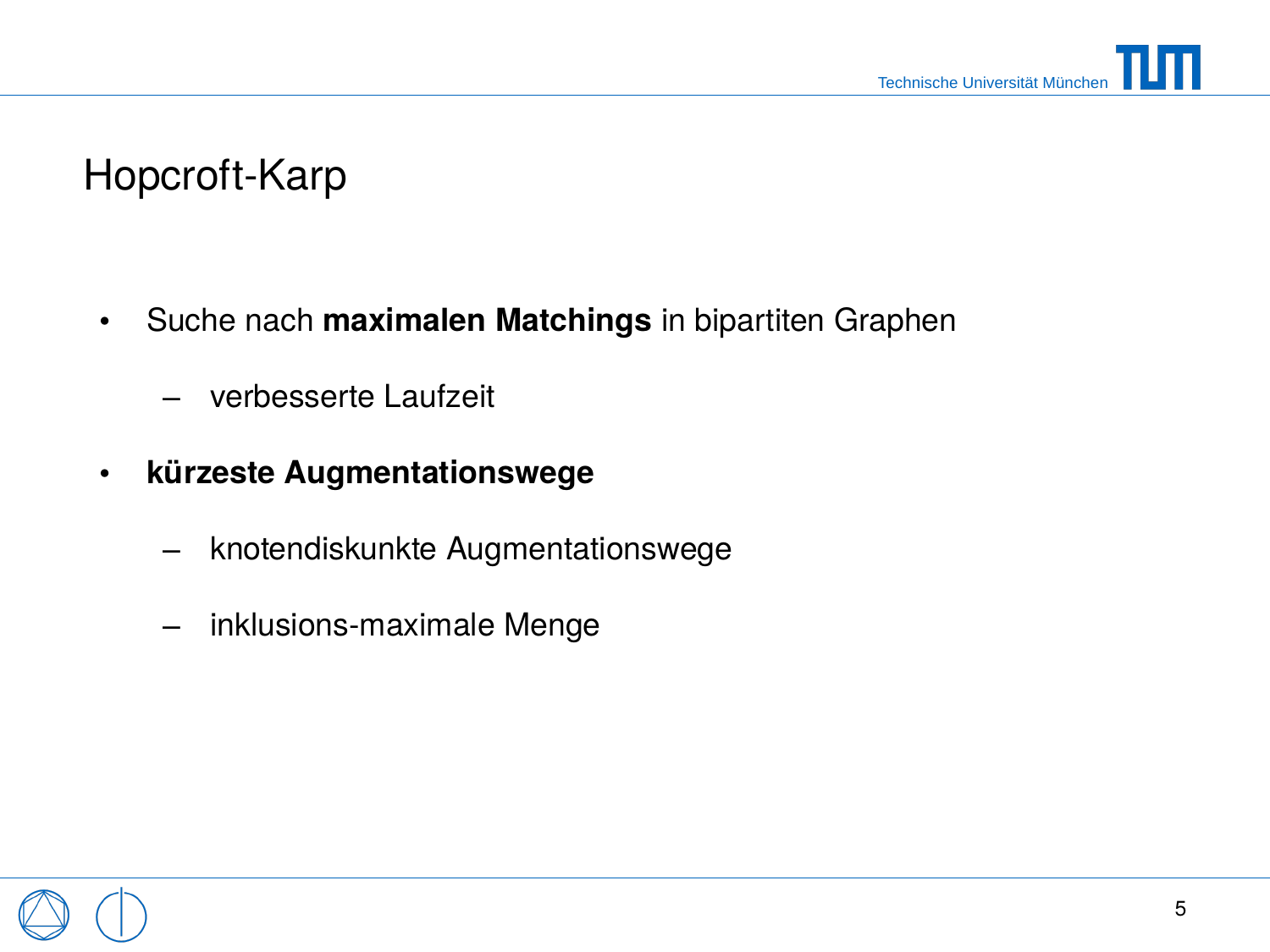

# Hopcroft-Karp
Suche nach maximalen Matchings in bipartiten Graphen
verbesserte Laufzeit
kürzeste Augmentationswege
knotendiskunkte Augmentationswege
inklusions-maximale Menge
5